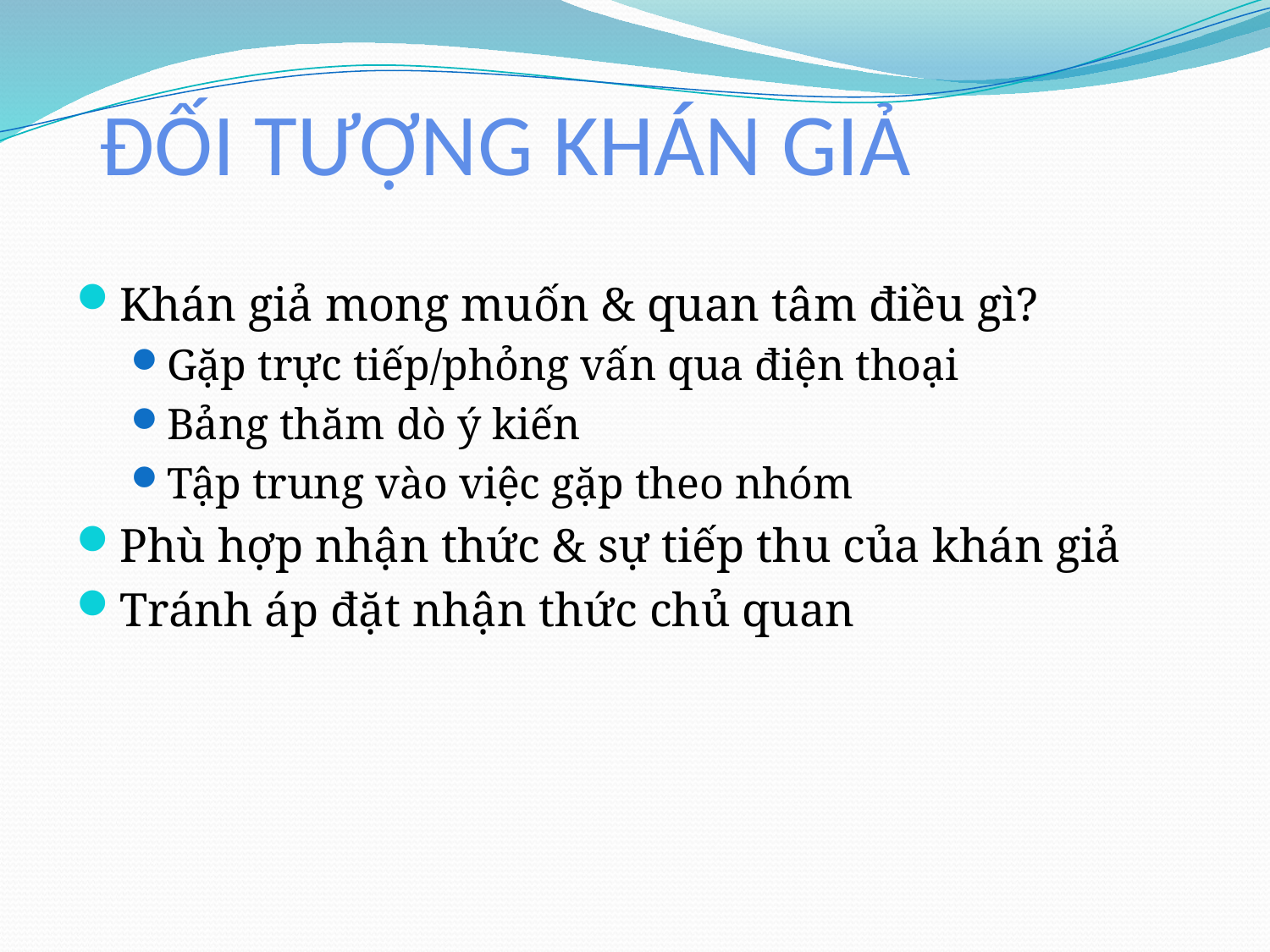

# ĐỐI TƯỢNG KHÁN GIẢ
Khán giả mong muốn & quan tâm điều gì?
Gặp trực tiếp/phỏng vấn qua điện thoại
Bảng thăm dò ý kiến
Tập trung vào việc gặp theo nhóm
Phù hợp nhận thức & sự tiếp thu của khán giả
Tránh áp đặt nhận thức chủ quan